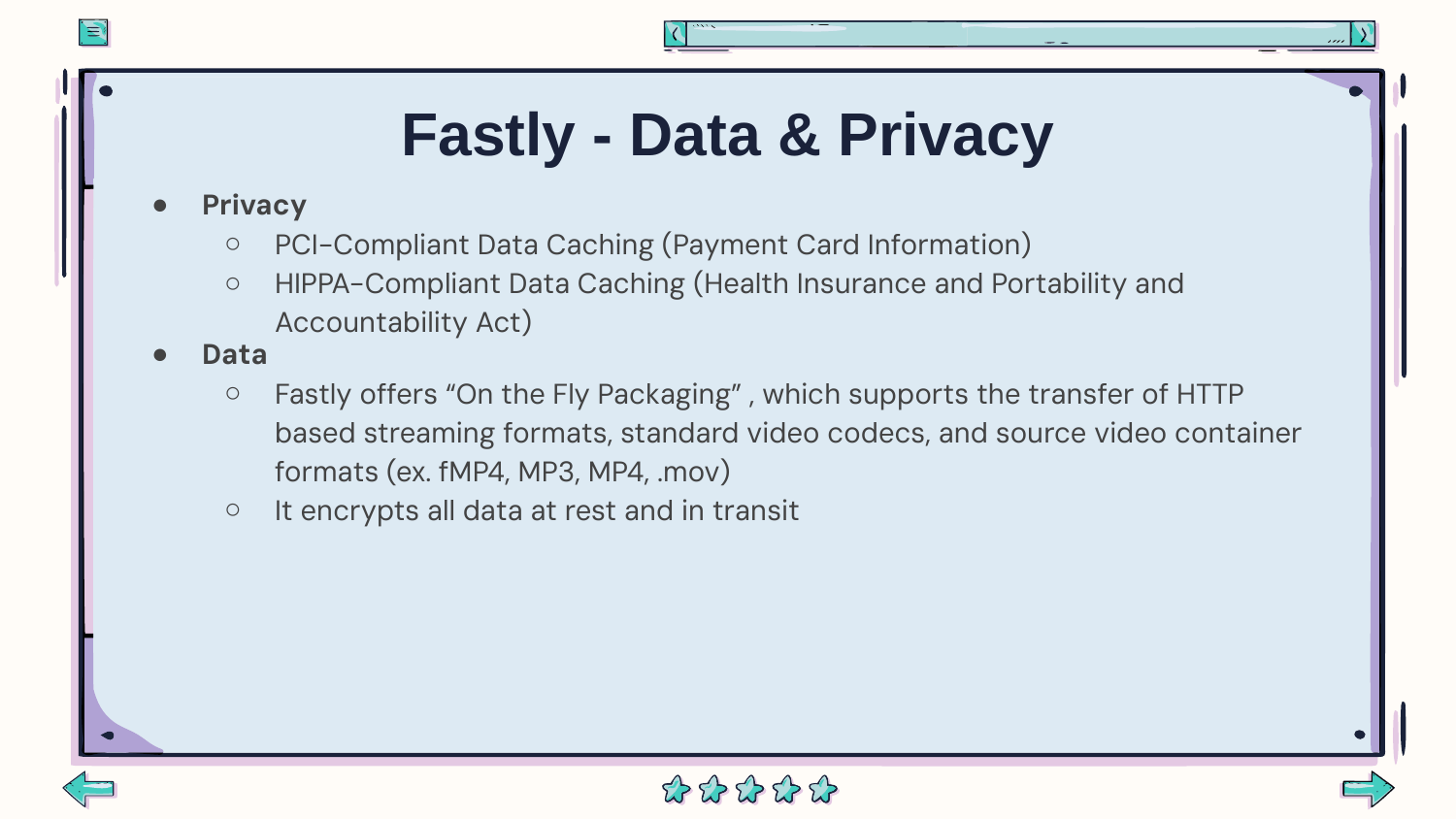

# Fastly - Data & Privacy
Privacy
PCI-Compliant Data Caching (Payment Card Information)
HIPPA-Compliant Data Caching (Health Insurance and Portability and Accountability Act)
Data
Fastly offers “On the Fly Packaging” , which supports the transfer of HTTP based streaming formats, standard video codecs, and source video container formats (ex. fMP4, MP3, MP4, .mov)
It encrypts all data at rest and in transit